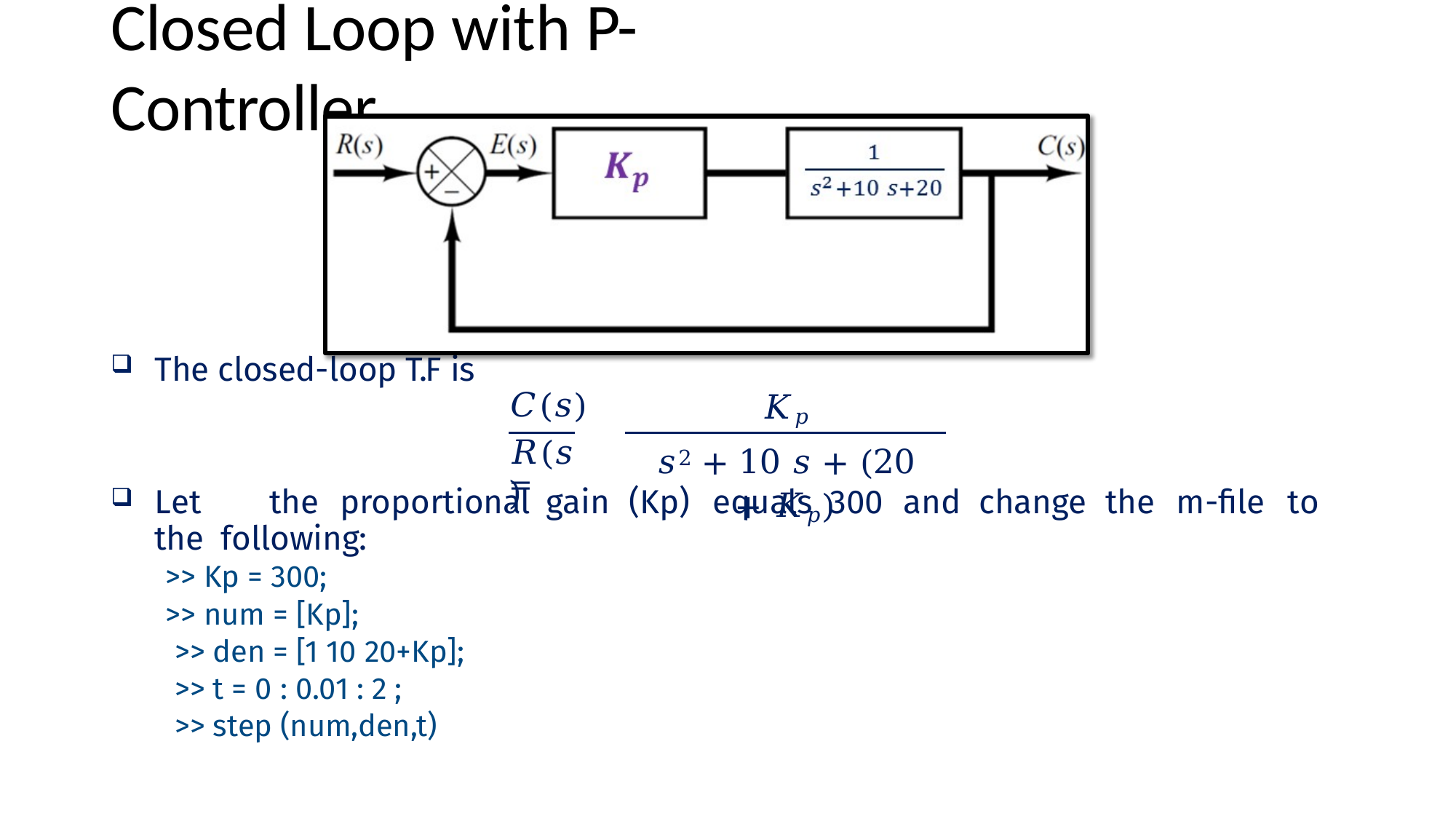

# Closed Loop with P-Controller

The closed-loop T.F is
𝐾𝑝
𝑠2 + 10 𝑠 + (20 + 𝐾𝑝)
𝐶(𝑠) =
𝑅(𝑠)

Let	the	proportional	gain	(Kp)	equals	300	and	change	the	m-file	to	the  following:
>> Kp = 300;
>> num = [Kp];
>> den = [1 10 20+Kp];
>> t = 0 : 0.01 : 2 ;
>> step (num,den,t)